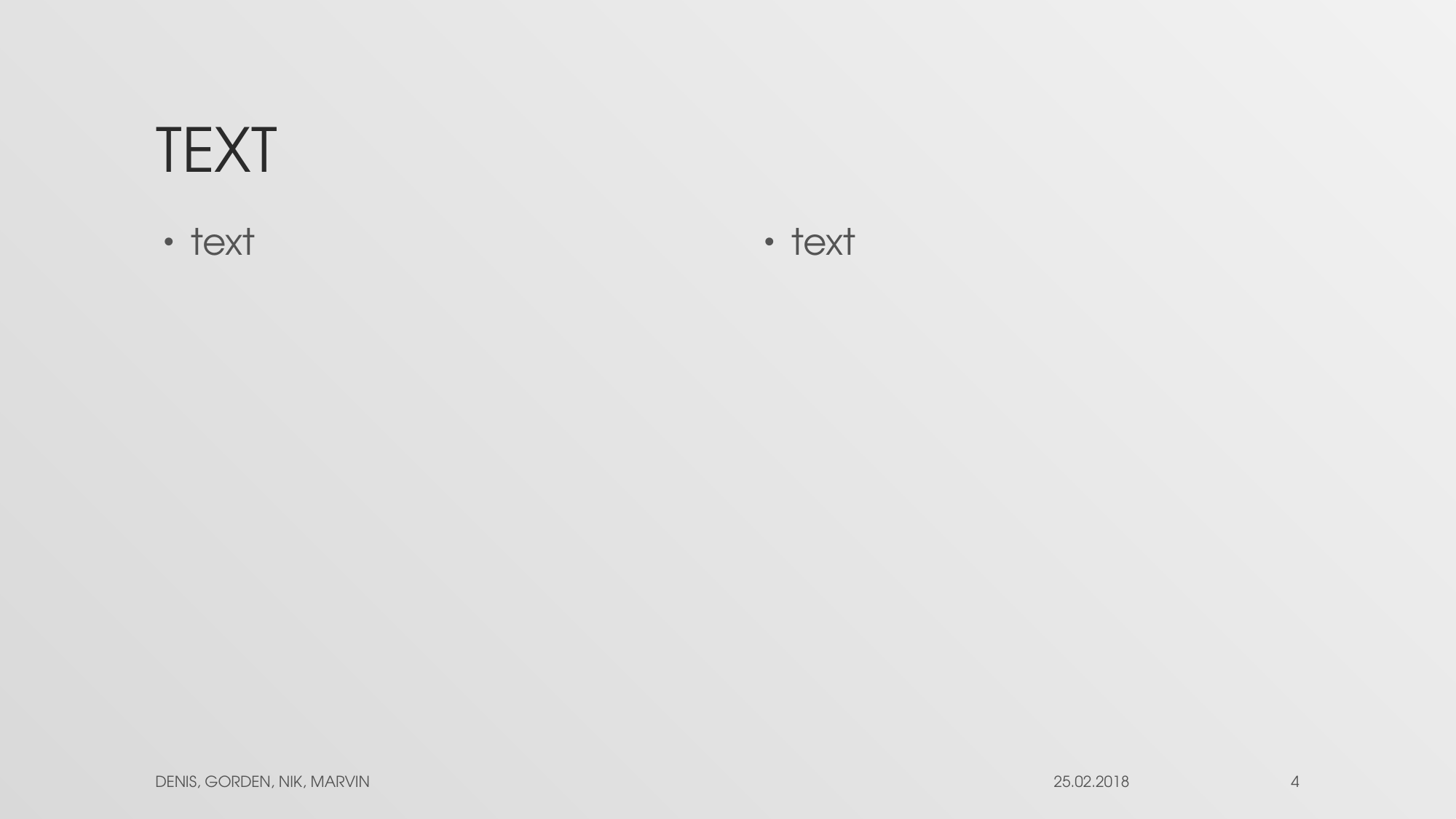

# Text
text
text
Denis, Gorden, Nik, Marvin
25.02.2018
4